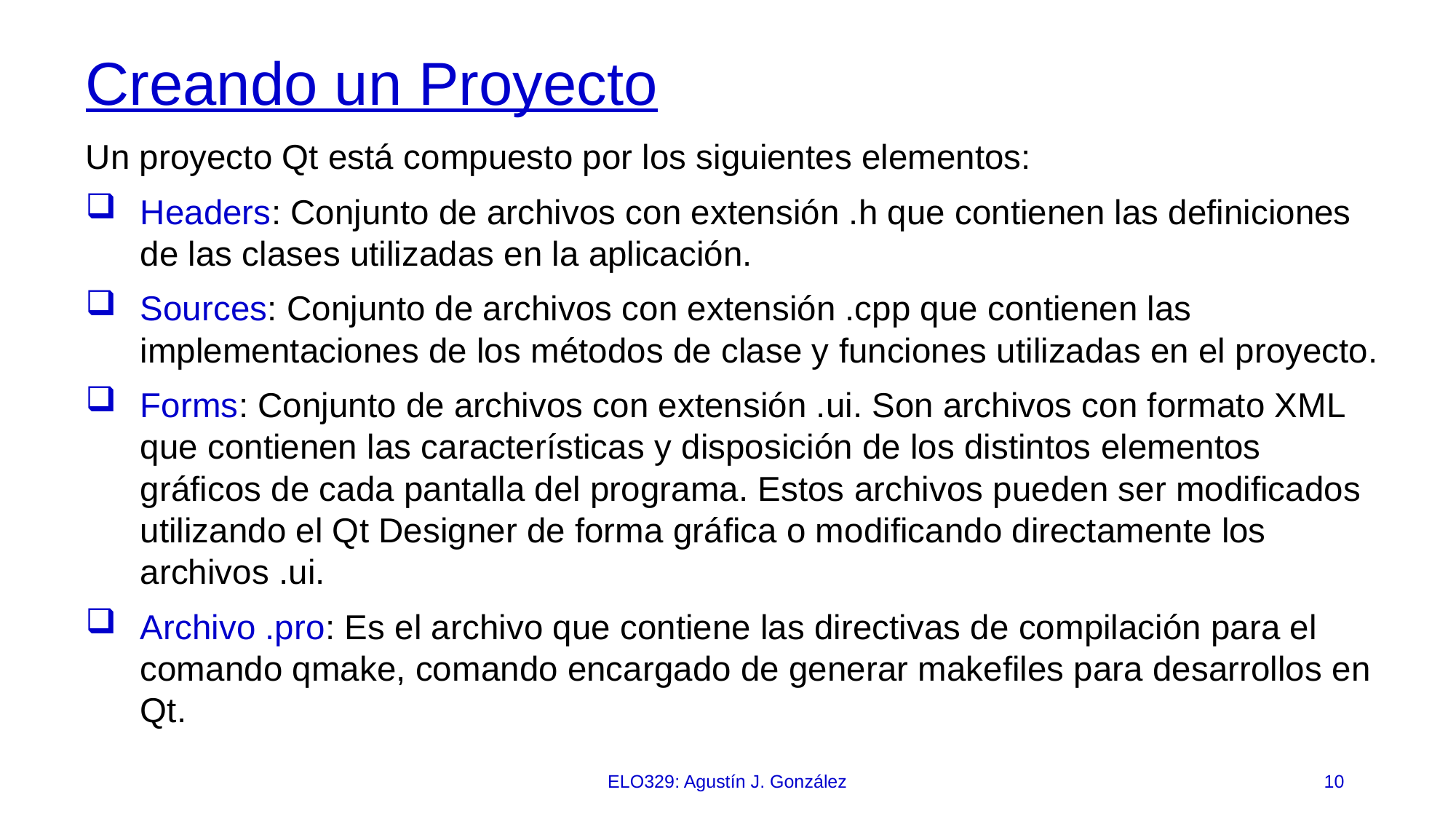

# Creando un Proyecto
Un proyecto Qt está compuesto por los siguientes elementos:
Headers: Conjunto de archivos con extensión .h que contienen las definiciones de las clases utilizadas en la aplicación.
Sources: Conjunto de archivos con extensión .cpp que contienen las implementaciones de los métodos de clase y funciones utilizadas en el proyecto.
Forms: Conjunto de archivos con extensión .ui. Son archivos con formato XML que contienen las características y disposición de los distintos elementos gráficos de cada pantalla del programa. Estos archivos pueden ser modificados utilizando el Qt Designer de forma gráfica o modificando directamente los archivos .ui.
Archivo .pro: Es el archivo que contiene las directivas de compilación para el comando qmake, comando encargado de generar makefiles para desarrollos en Qt.
ELO329: Agustín J. González
10